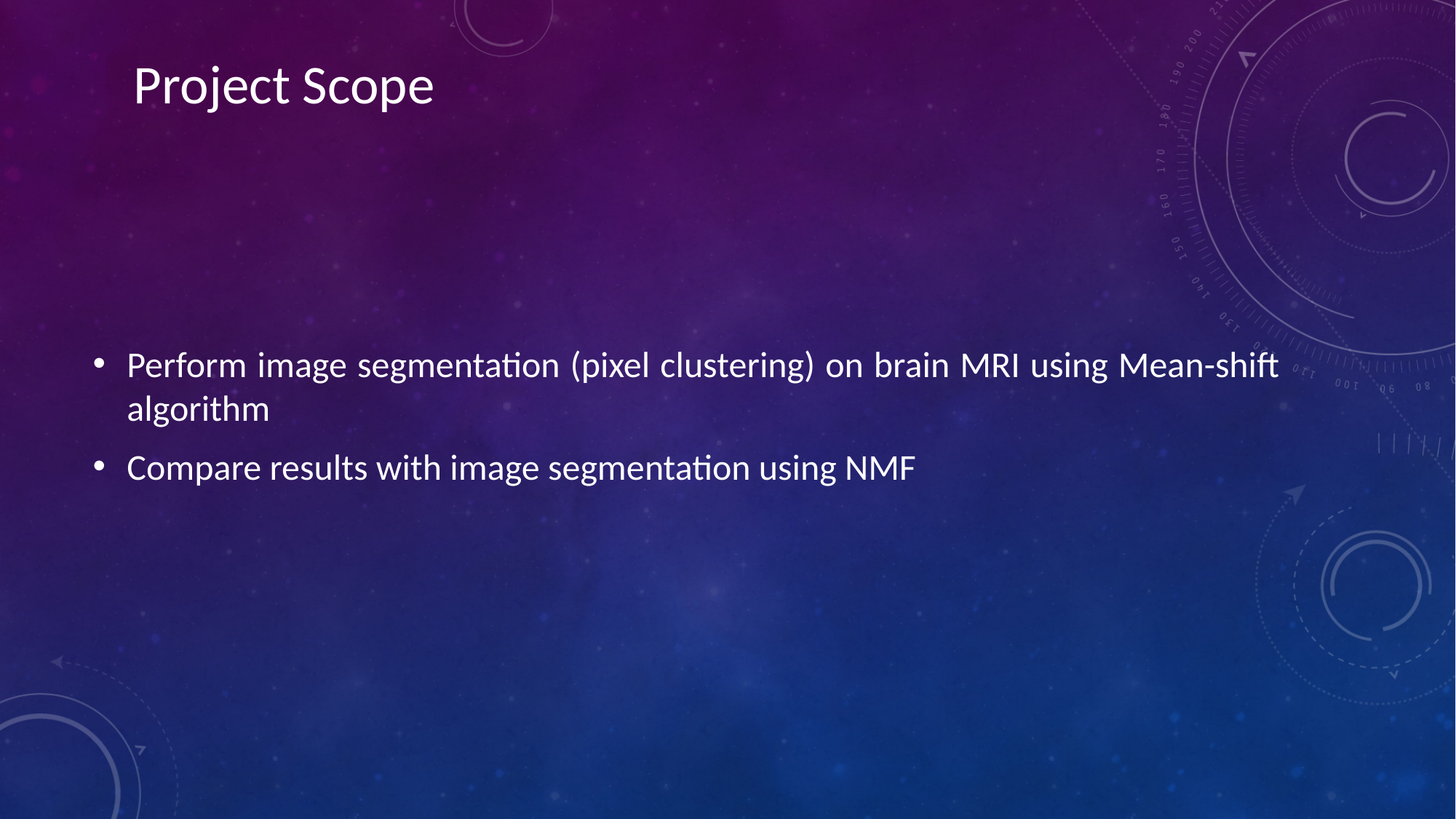

# Project Scope
Perform image segmentation (pixel clustering) on brain MRI using Mean-shift algorithm
Compare results with image segmentation using NMF